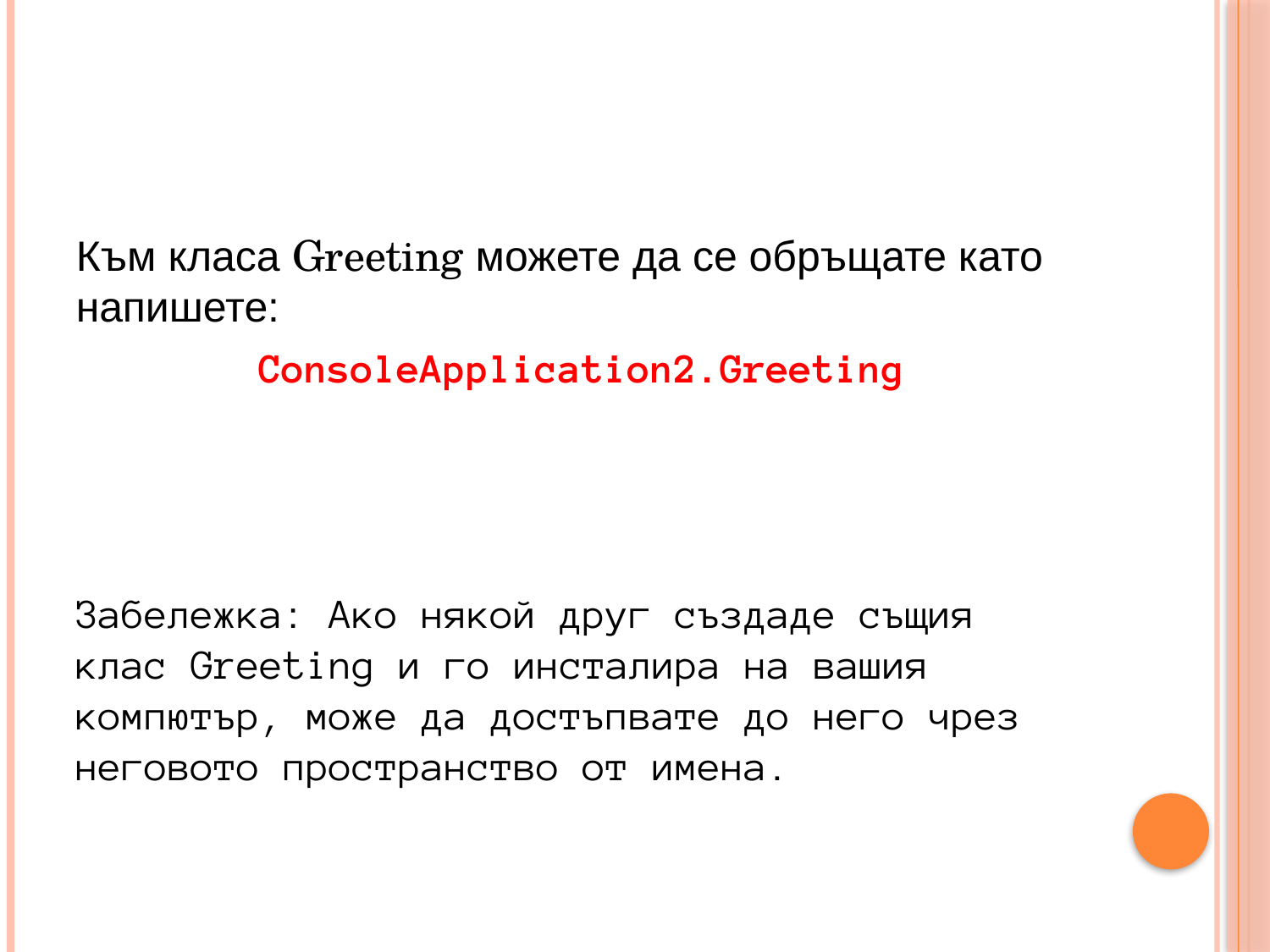

#
Към класа Greeting можете да се обръщате като напишете:
ConsoleApplication2.Greeting

Забележка: Ако някой друг създаде същия клас Greeting и го инсталира на вашия компютър, може да достъпвате до него чрез неговото пространство от имена.